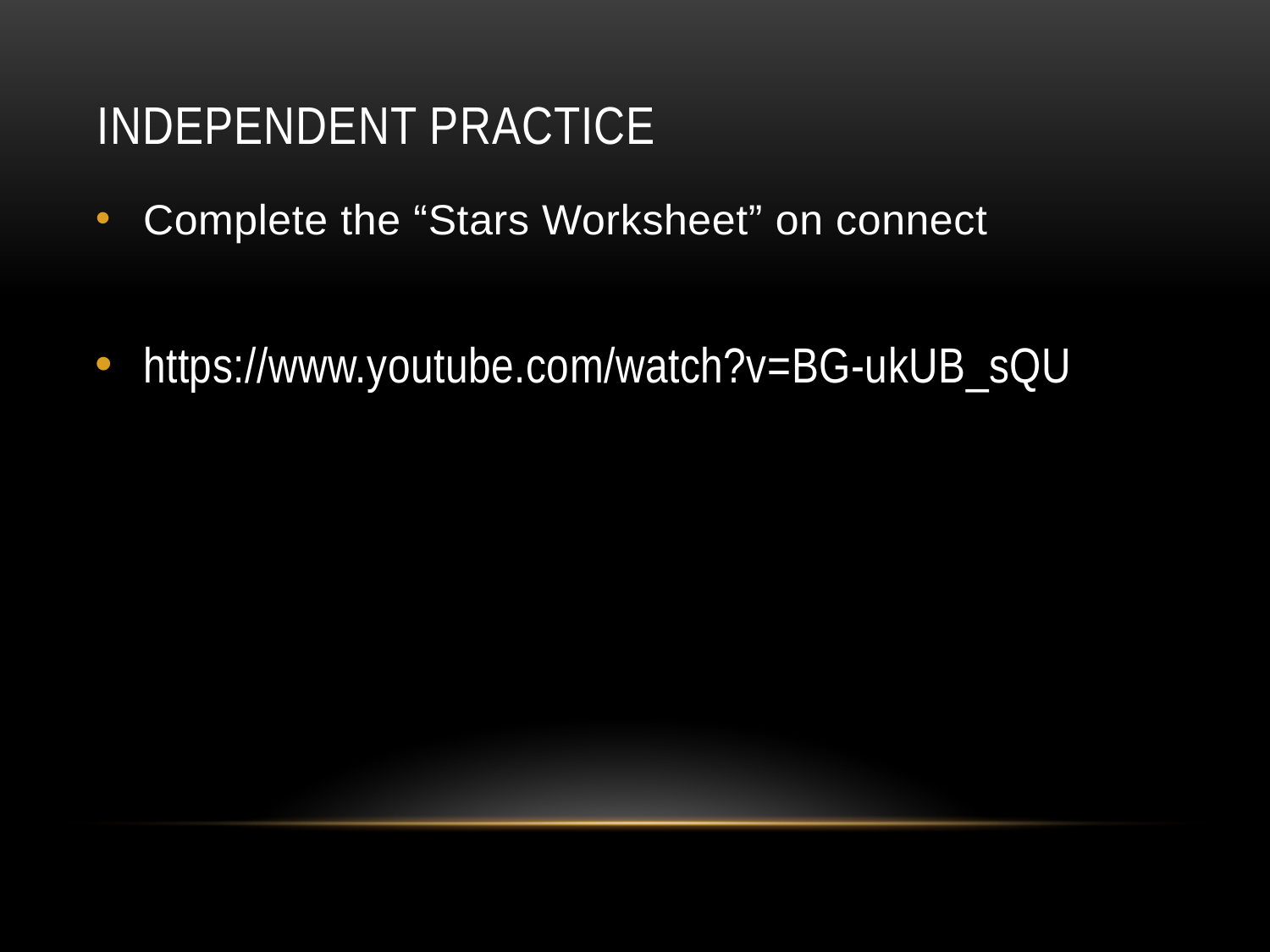

# Independent Practice
Complete the “Stars Worksheet” on connect

https://www.youtube.com/watch?v=BG-ukUB_sQU